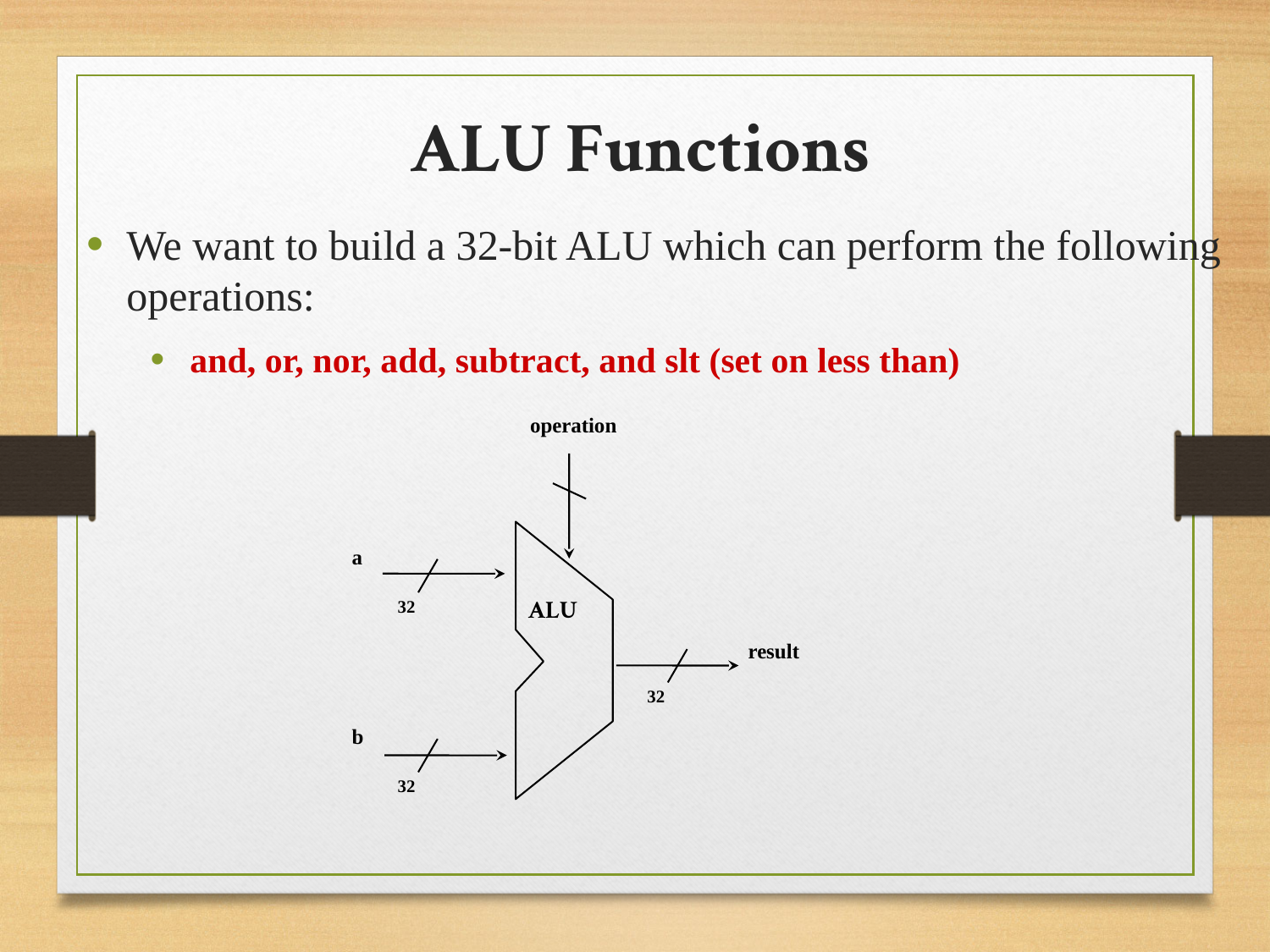

ALU Functions
We want to build a 32-bit ALU which can perform the following operations:
and, or, nor, add, subtract, and slt (set on less than)
operation

a

32
result

32

b

32

ALU